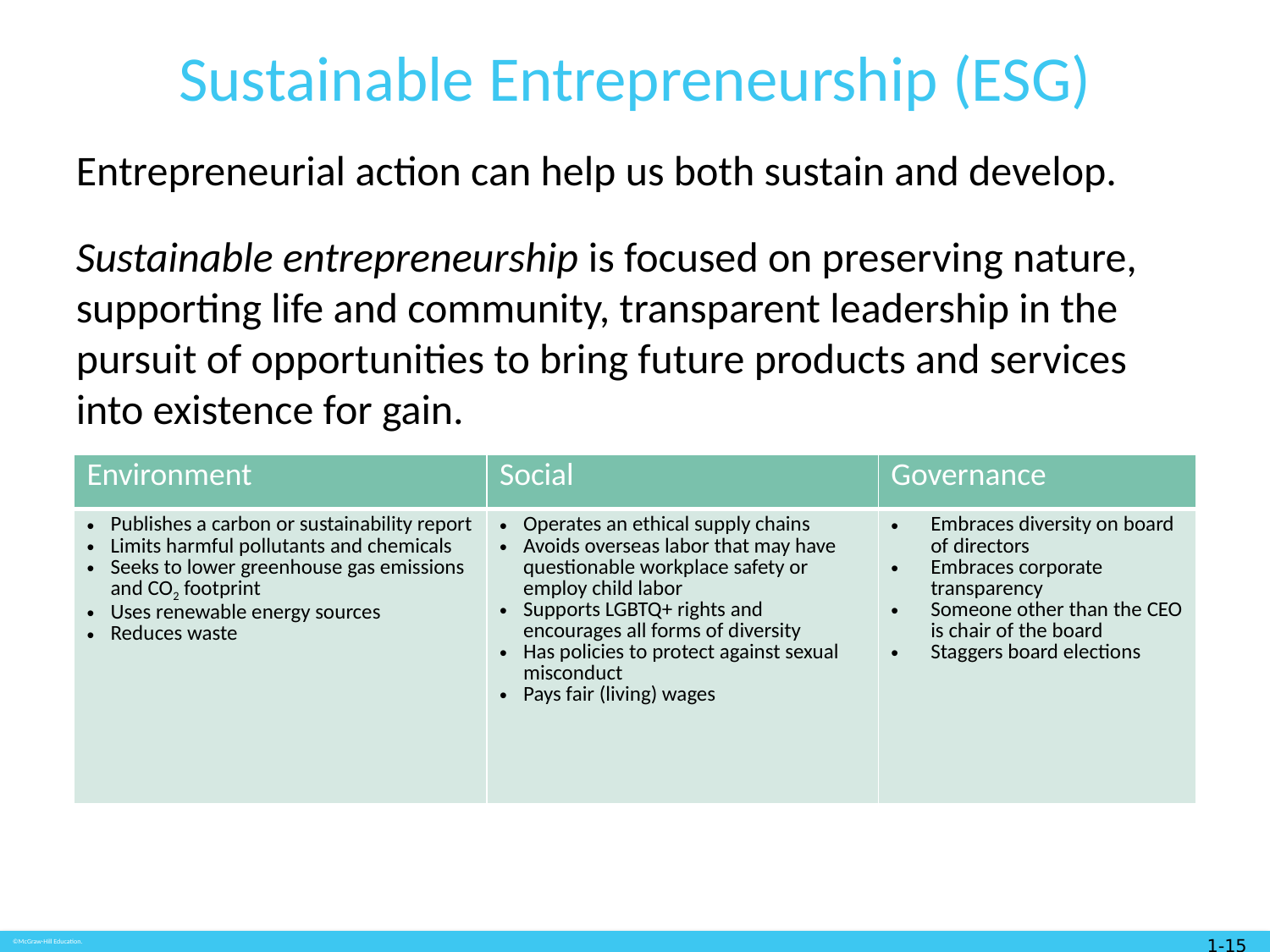

# Sustainable Entrepreneurship (ESG)
Entrepreneurial action can help us both sustain and develop.
Sustainable entrepreneurship is focused on preserving nature, supporting life and community, transparent leadership in the pursuit of opportunities to bring future products and services into existence for gain.

| Environment | Social | Governance |
| --- | --- | --- |
| Publishes a carbon or sustainability report Limits harmful pollutants and chemicals Seeks to lower greenhouse gas emissions and CO2 footprint Uses renewable energy sources Reduces waste | Operates an ethical supply chains Avoids overseas labor that may have questionable workplace safety or employ child labor Supports LGBTQ+ rights and encourages all forms of diversity Has policies to protect against sexual misconduct Pays fair (living) wages | Embraces diversity on board of directors Embraces corporate transparency Someone other than the CEO is chair of the board Staggers board elections |